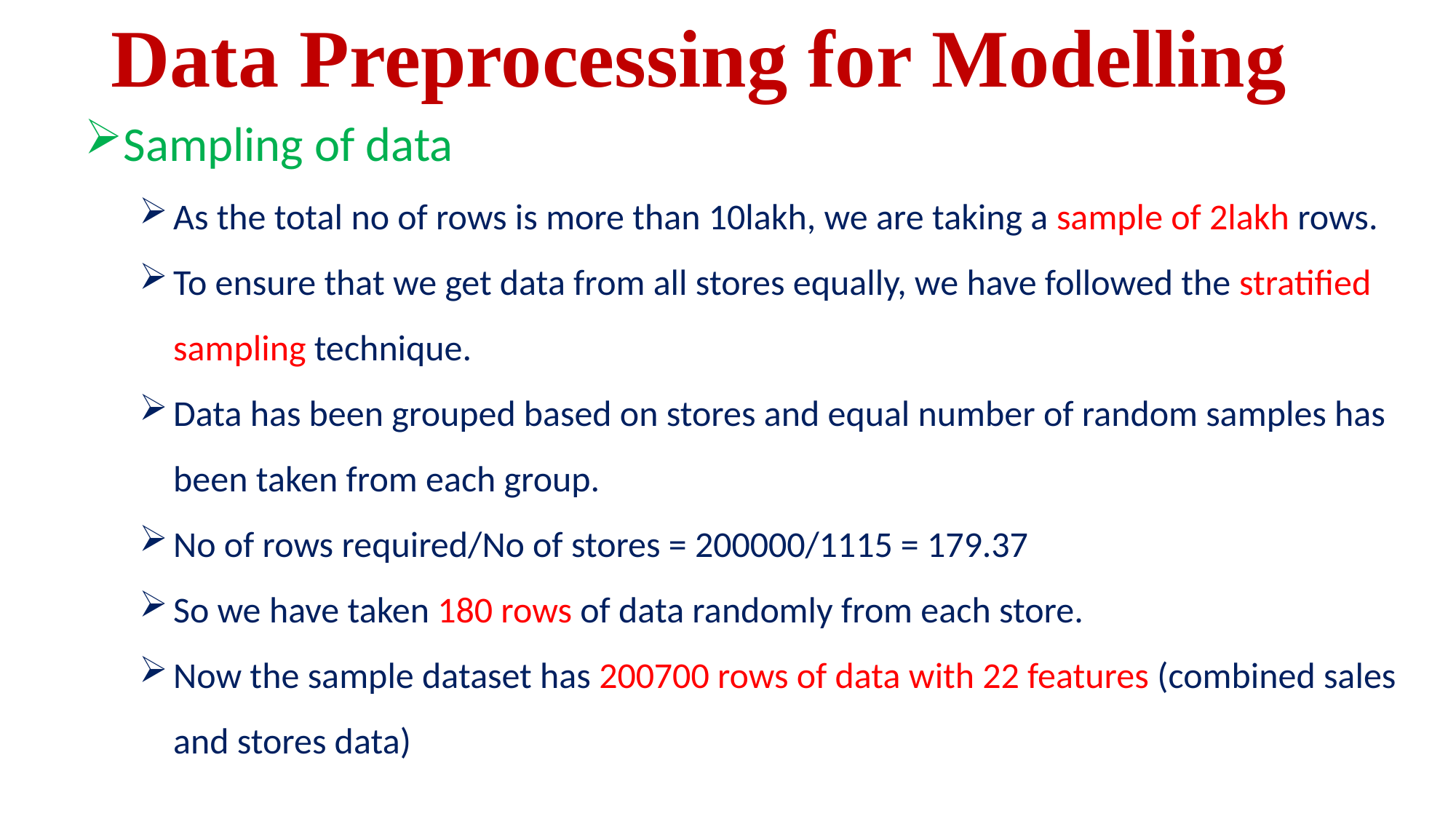

# Data Preprocessing for Modelling
Sampling of data
As the total no of rows is more than 10lakh, we are taking a sample of 2lakh rows.
To ensure that we get data from all stores equally, we have followed the stratified sampling technique.
Data has been grouped based on stores and equal number of random samples has been taken from each group.
No of rows required/No of stores = 200000/1115 = 179.37
So we have taken 180 rows of data randomly from each store.
Now the sample dataset has 200700 rows of data with 22 features (combined sales and stores data)